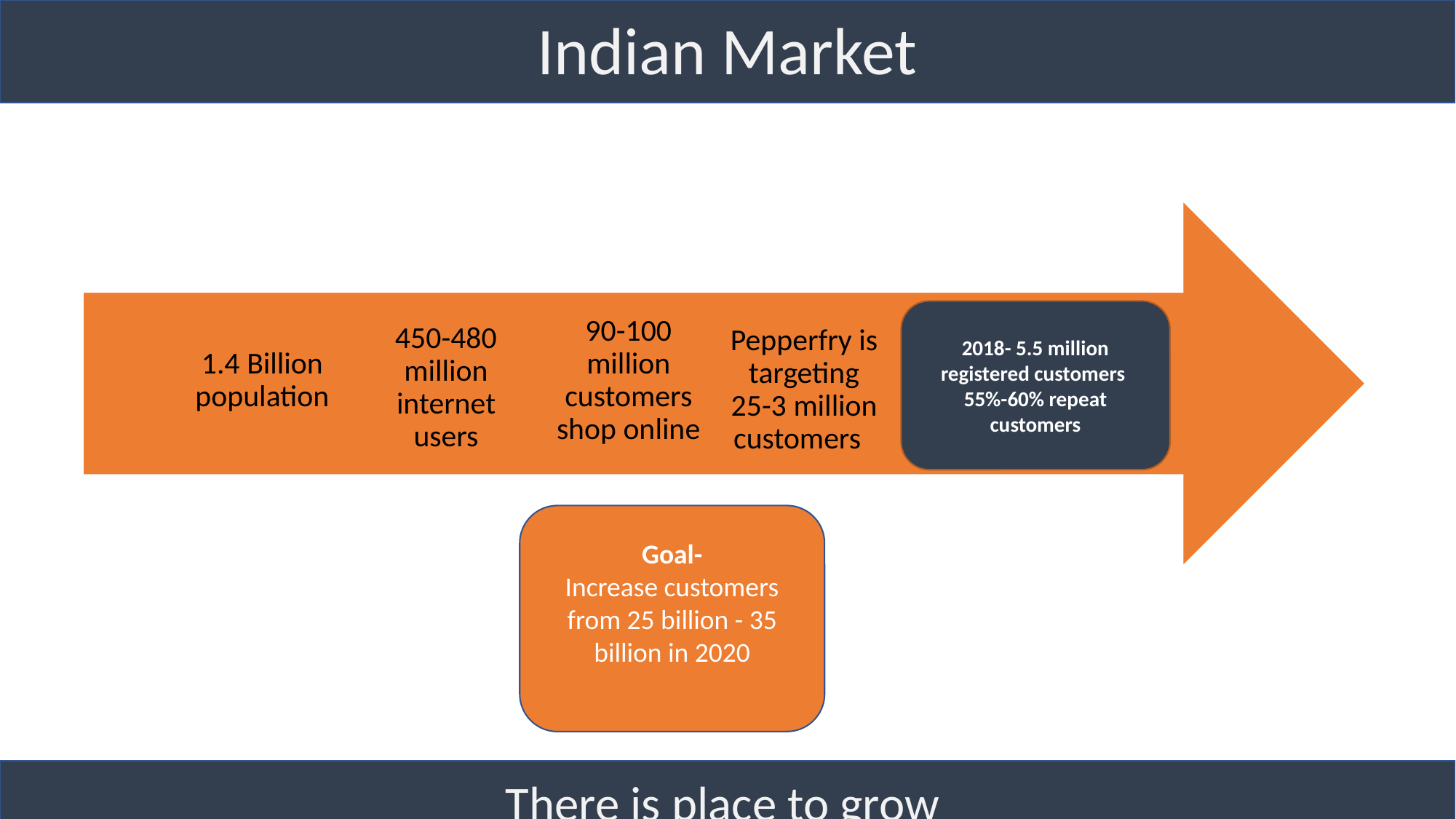

# Indian Market

Pepperfry is targeting 25-3 million customers

90-100 million customers shop online
450-480 million internet users
1.4 Billion population
2018- 5.5 million registered customers
55%-60% repeat customers
Goal-
Increase customers from 25 billion - 35 billion in 2020

There is place to grow